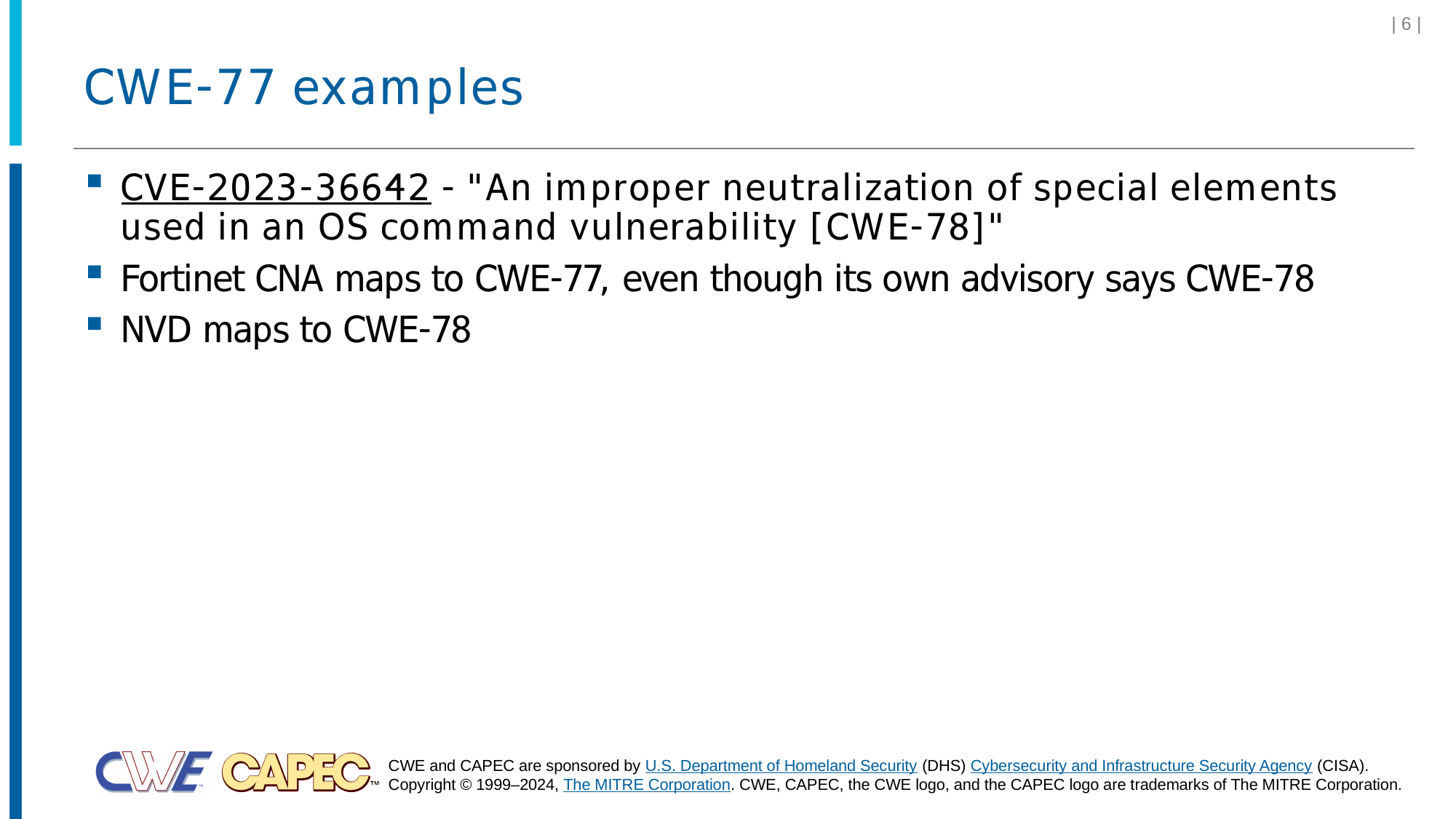

| 6 |
# CWE-77 examples
CVE-2023-36642 - "An improper neutralization of special elements used in an OS command vulnerability [CWE-78]"
Fortinet CNA maps to CWE-77, even though its own advisory says CWE-78
NVD maps to CWE-78